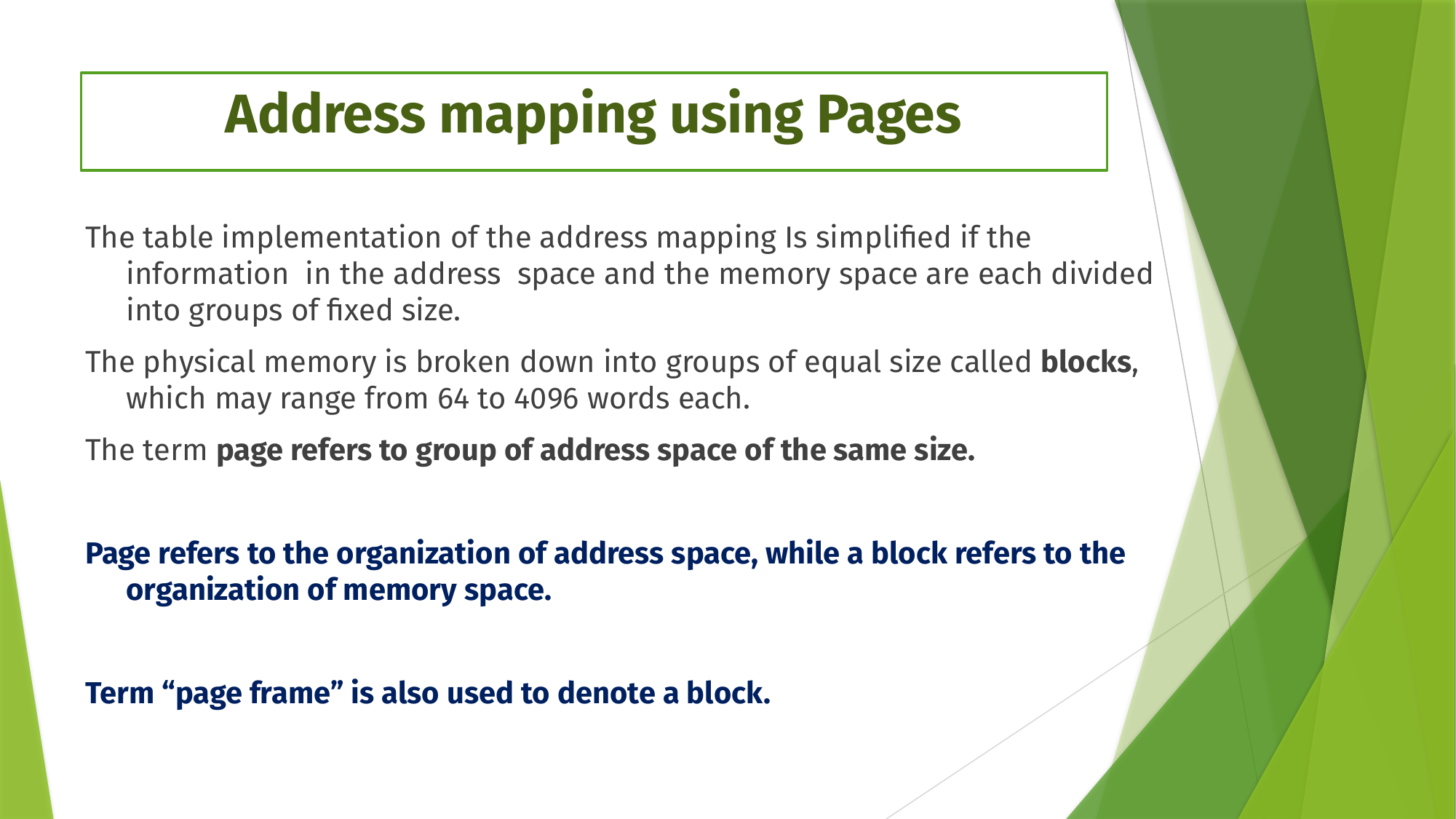

# Address mapping using Pages
The table implementation of the address mapping Is simplified if the information  in the address  space and the memory space are each divided into groups of fixed size.
The physical memory is broken down into groups of equal size called blocks, which may range from 64 to 4096 words each.
The term page refers to group of address space of the same size.

Page refers to the organization of address space, while a block refers to the organization of memory space.

Term “page frame” is also used to denote a block.